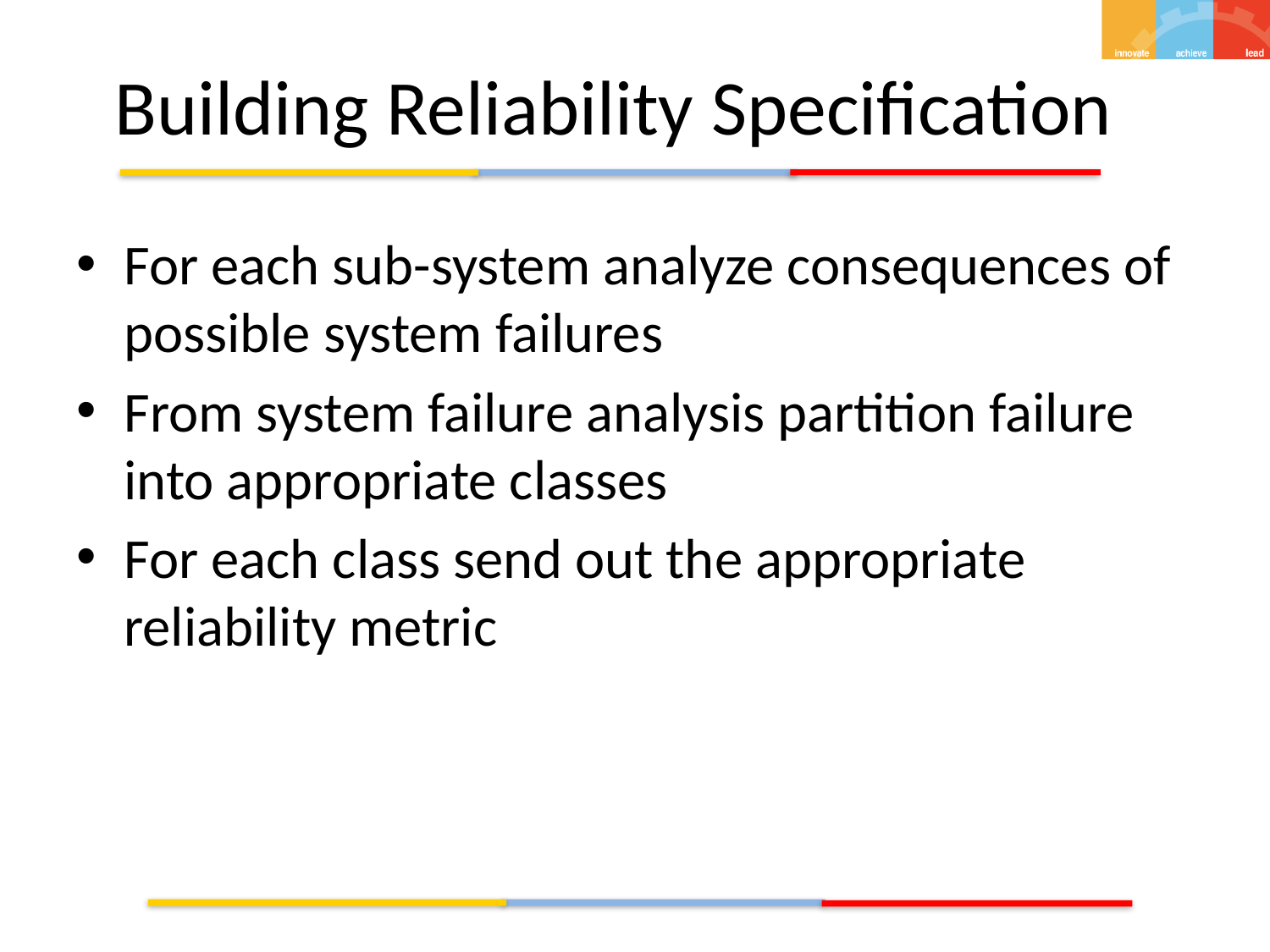

# Building Reliability Specification
For each sub-system analyze consequences of possible system failures
From system failure analysis partition failure into appropriate classes
For each class send out the appropriate reliability metric